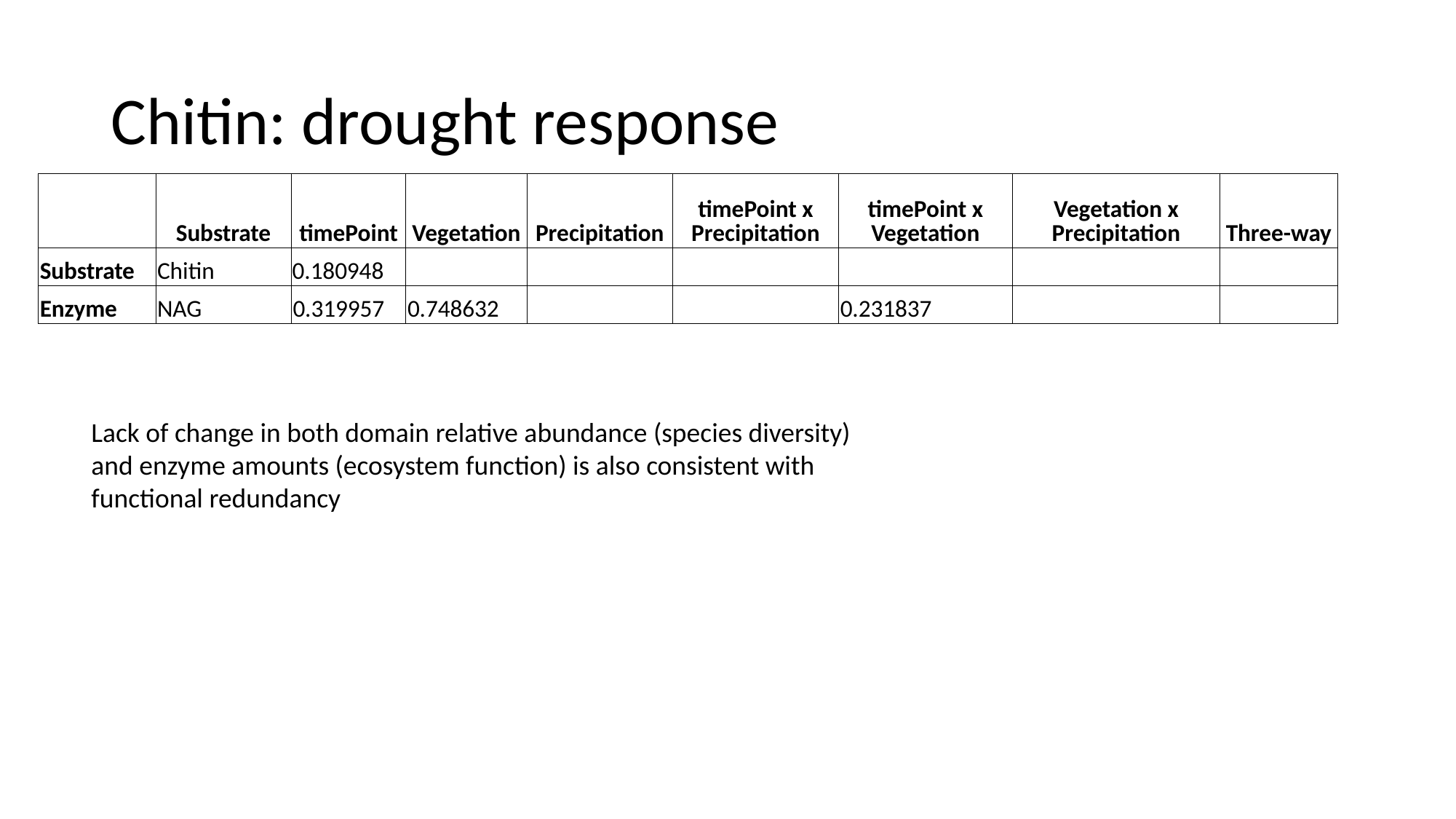

# Chitin: drought response
|  | Substrate | timePoint | Vegetation | Precipitation | timePoint x Precipitation | timePoint x Vegetation | Vegetation x Precipitation | Three-way |
| --- | --- | --- | --- | --- | --- | --- | --- | --- |
| Substrate | Chitin | 0.180948 |  |  |  |  |  |  |
| Enzyme | NAG | 0.319957 | 0.748632 |  |  | 0.231837 |  |  |
Lack of change in both domain relative abundance (species diversity) and enzyme amounts (ecosystem function) is also consistent with functional redundancy